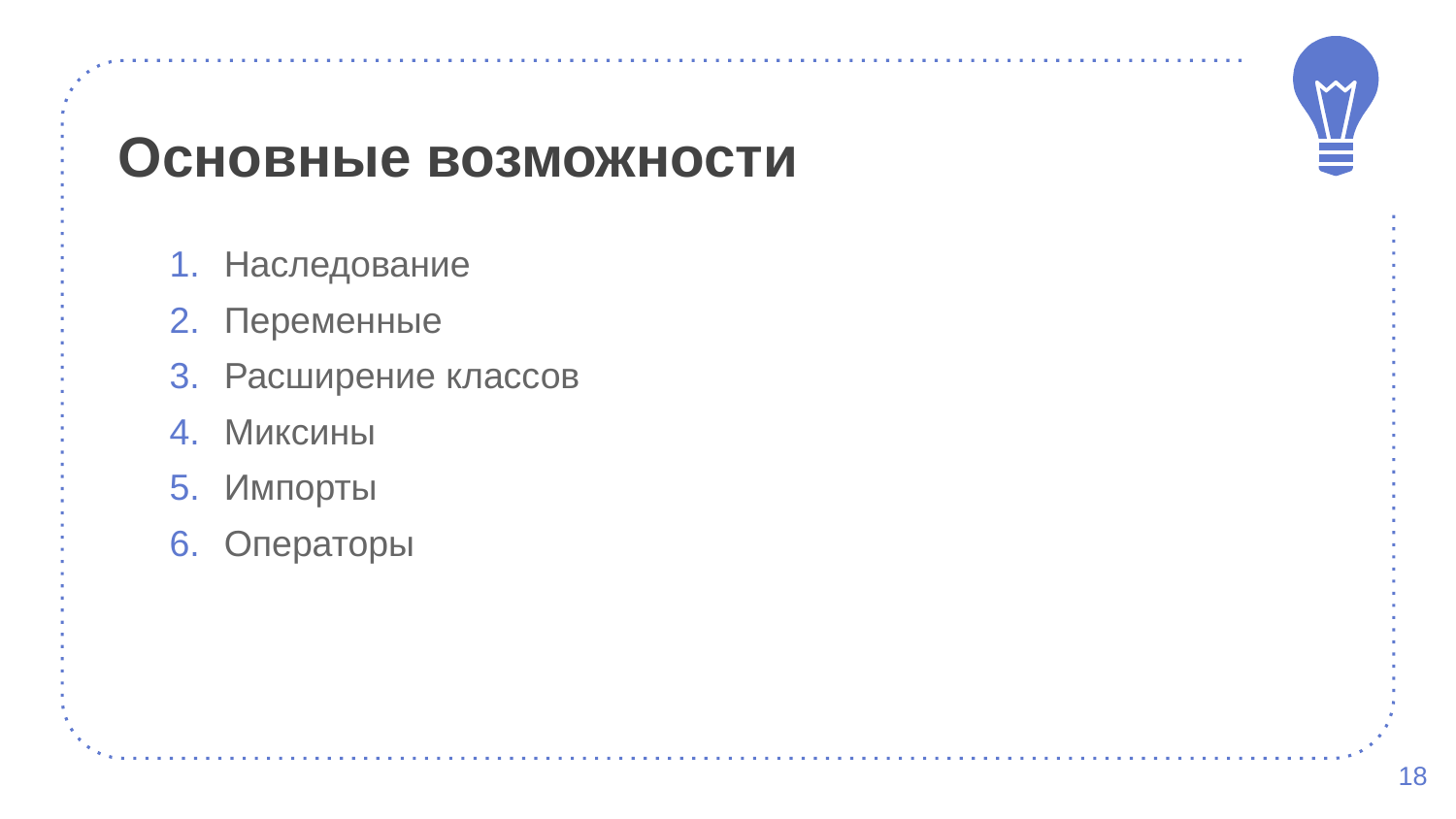

# Основные возможности
Наследование
Переменные
Расширение классов
Миксины
Импорты
Операторы
18